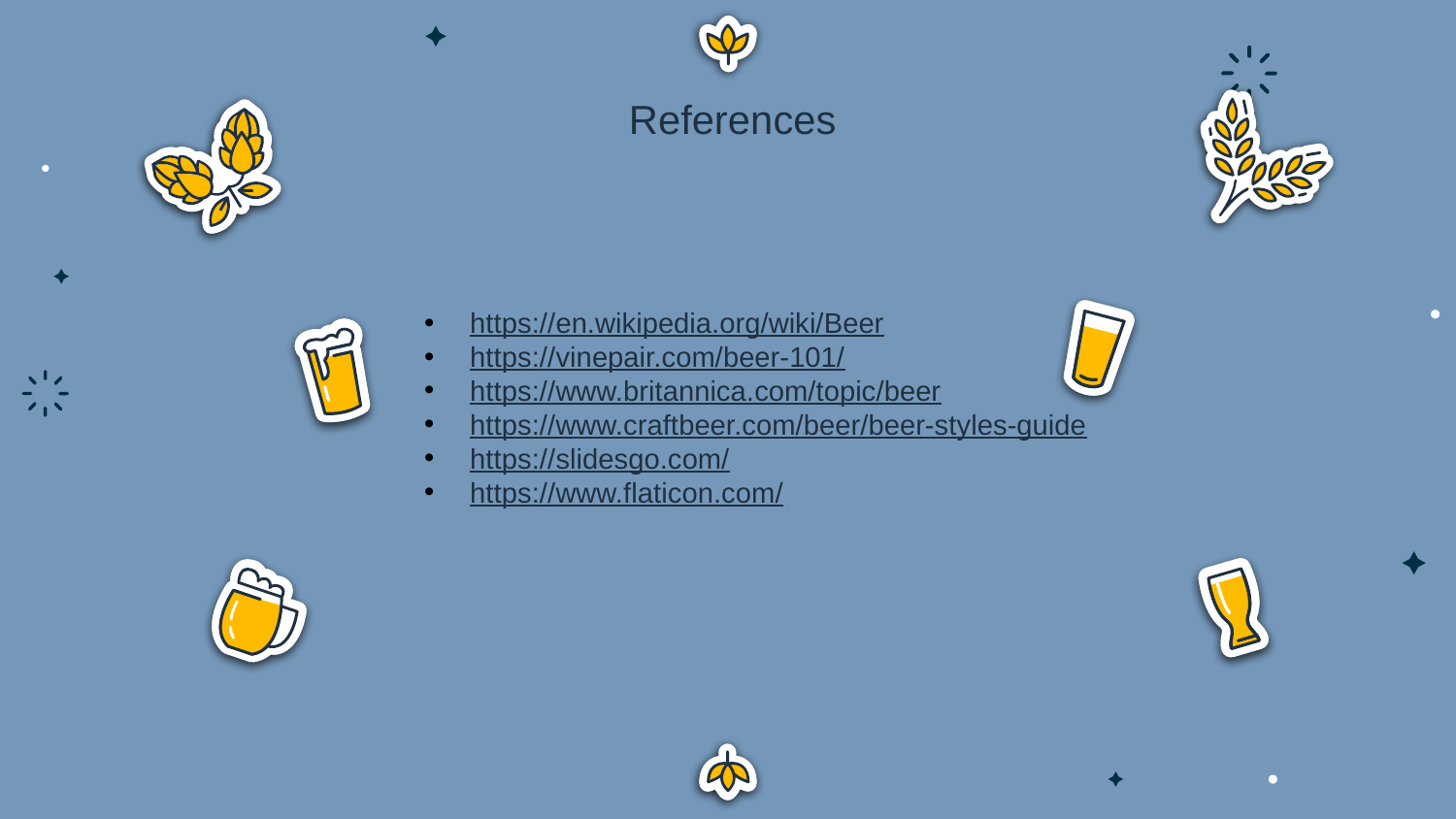

References

https://en.wikipedia.org/wiki/Beer
https://vinepair.com/beer-101/
https://www.britannica.com/topic/beer
https://www.craftbeer.com/beer/beer-styles-guide
https://slidesgo.com/
https://www.flaticon.com/